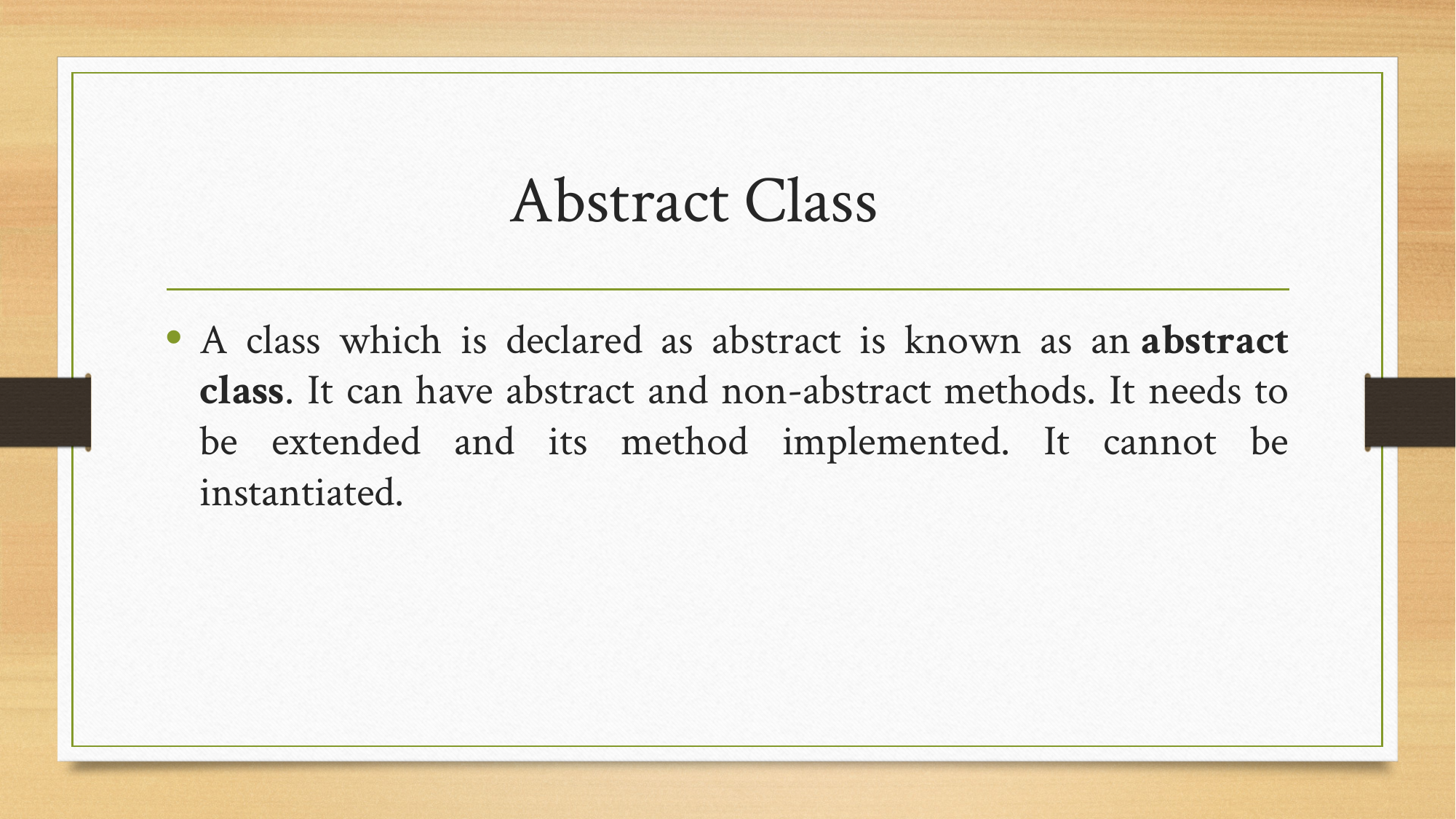

# Abstract Class
A class which is declared as abstract is known as an abstract class. It can have abstract and non-abstract methods. It needs to be extended and its method implemented. It cannot be instantiated.